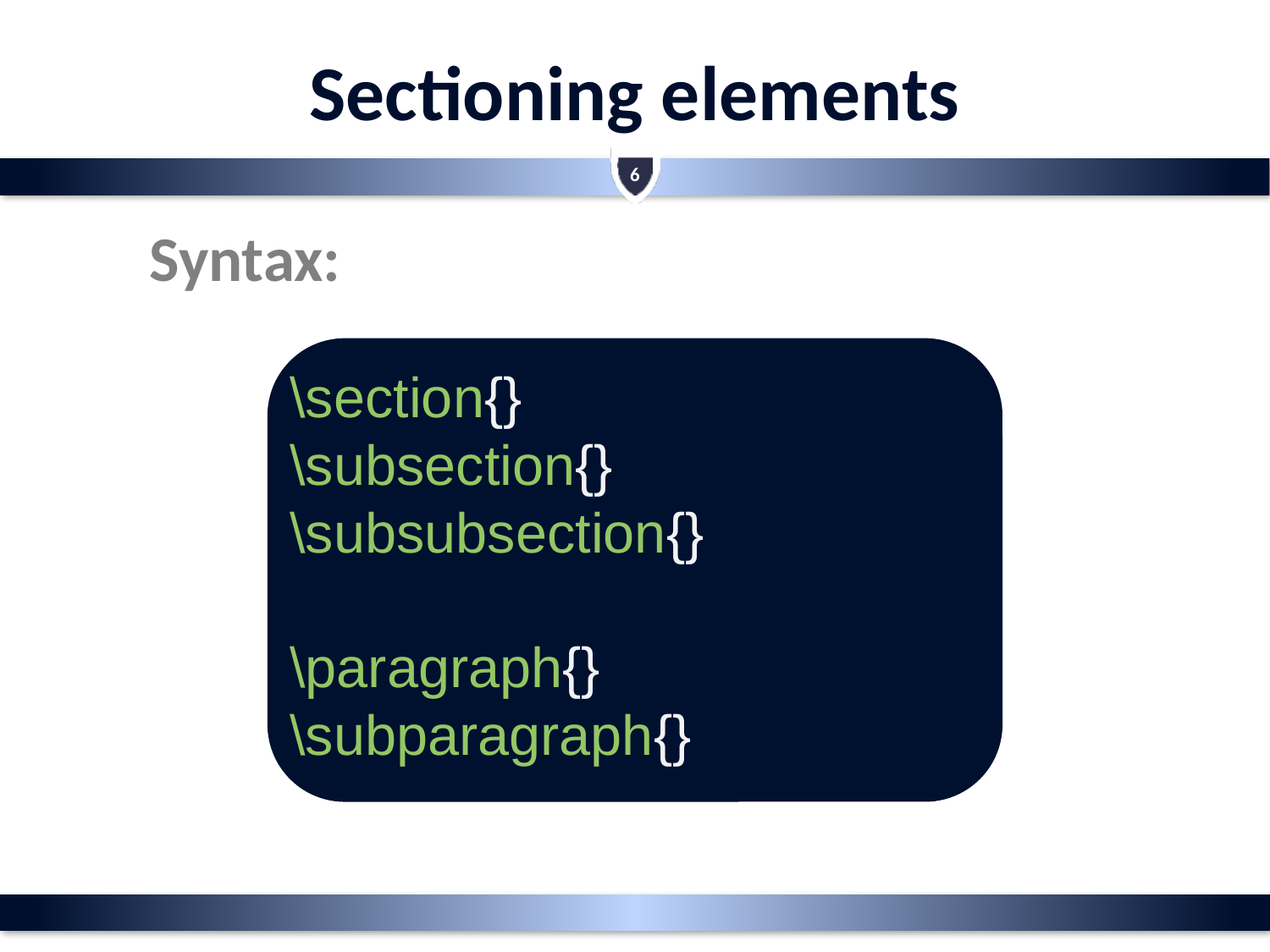

# Sectioning elements
6
Syntax:
\section{}
\subsection{}
\subsubsection{}

\paragraph{}
\subparagraph{}